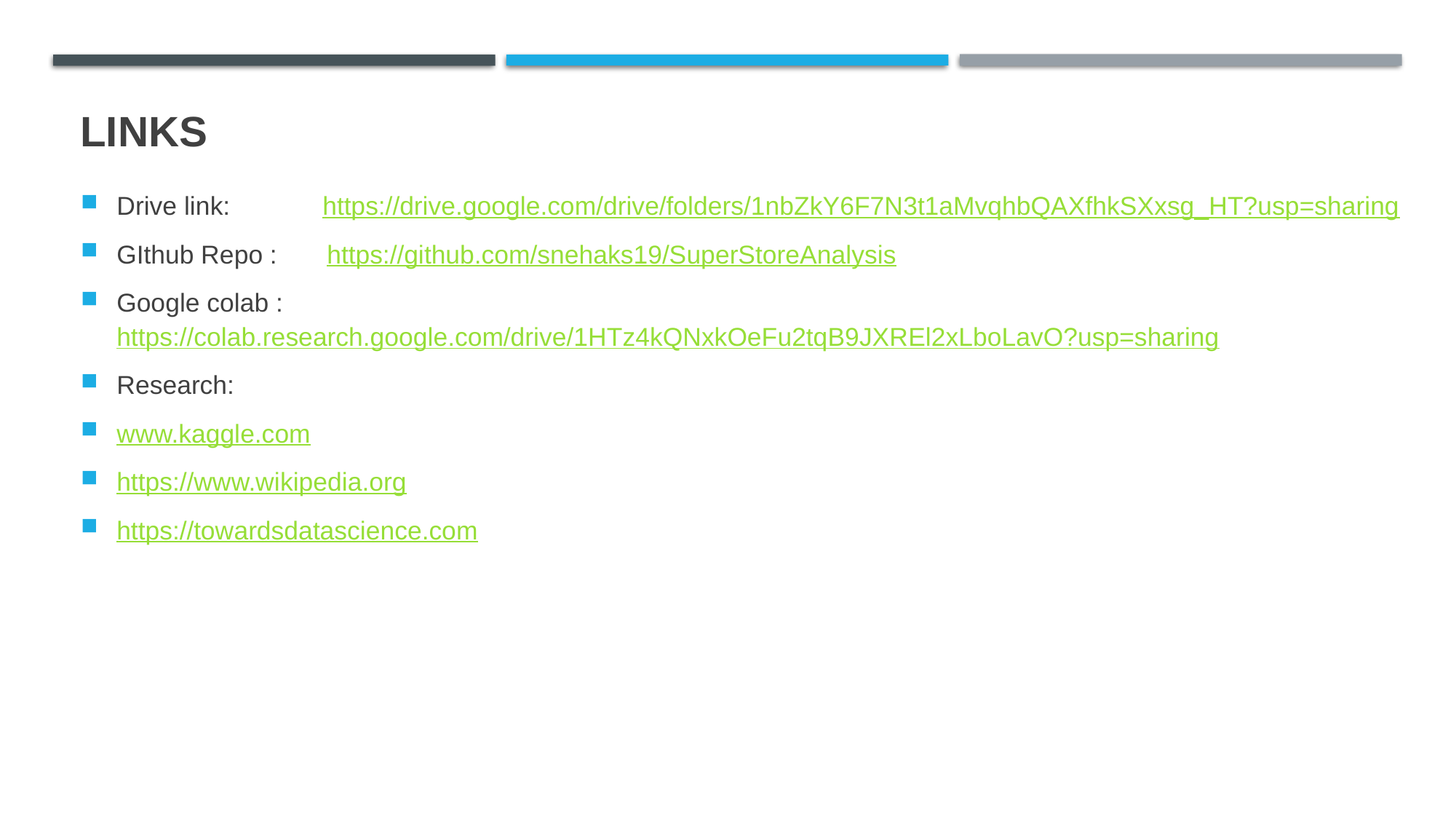

# links
Drive link:             https://drive.google.com/drive/folders/1nbZkY6F7N3t1aMvqhbQAXfhkSXxsg_HT?usp=sharing
GIthub Repo :       https://github.com/snehaks19/SuperStoreAnalysis
Google colab :      https://colab.research.google.com/drive/1HTz4kQNxkOeFu2tqB9JXREl2xLboLavO?usp=sharing
Research:
www.kaggle.com
https://www.wikipedia.org
https://towardsdatascience.com